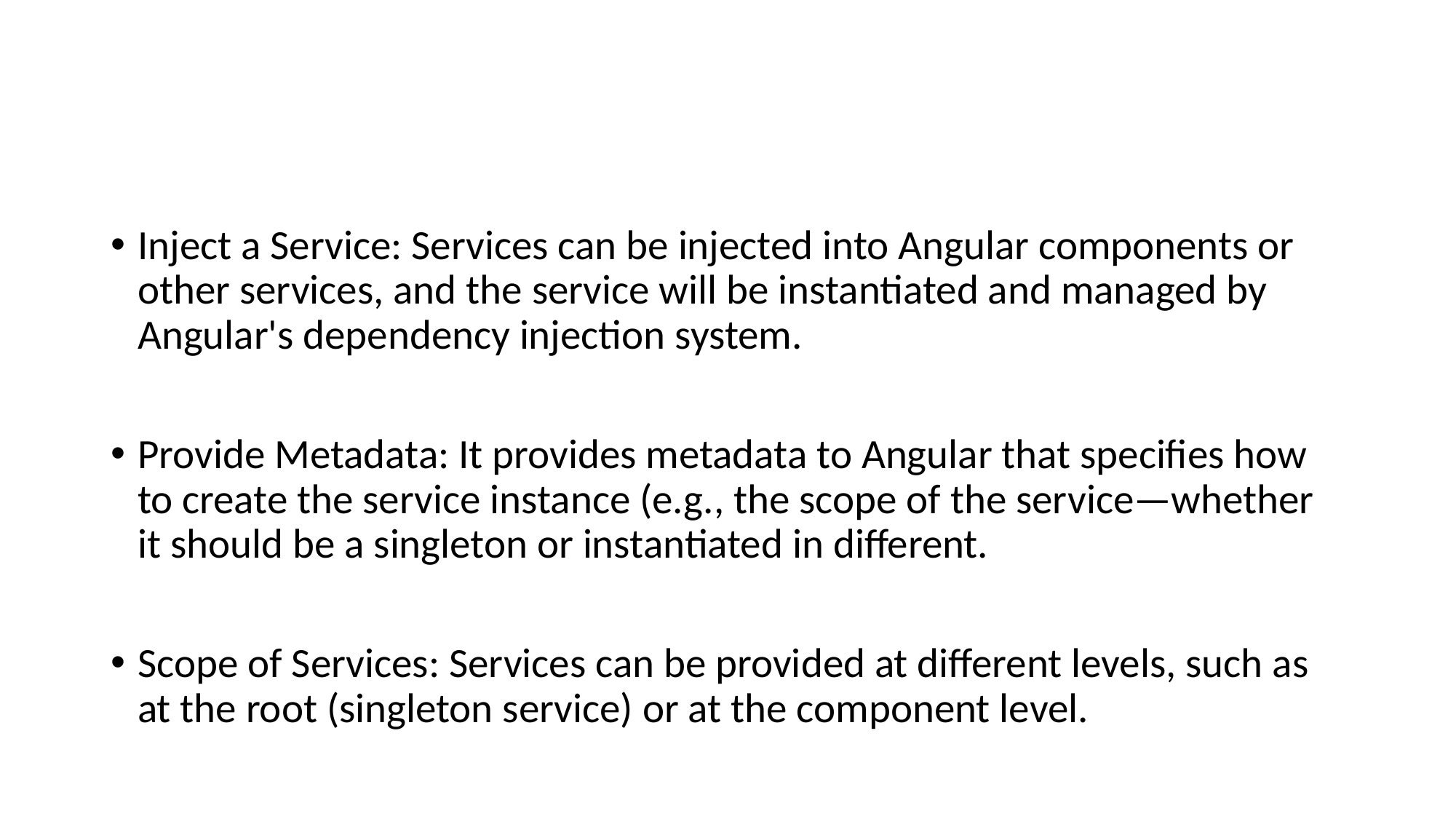

#
Inject a Service: Services can be injected into Angular components or other services, and the service will be instantiated and managed by Angular's dependency injection system.

Provide Metadata: It provides metadata to Angular that specifies how to create the service instance (e.g., the scope of the service—whether it should be a singleton or instantiated in different.

Scope of Services: Services can be provided at different levels, such as at the root (singleton service) or at the component level.